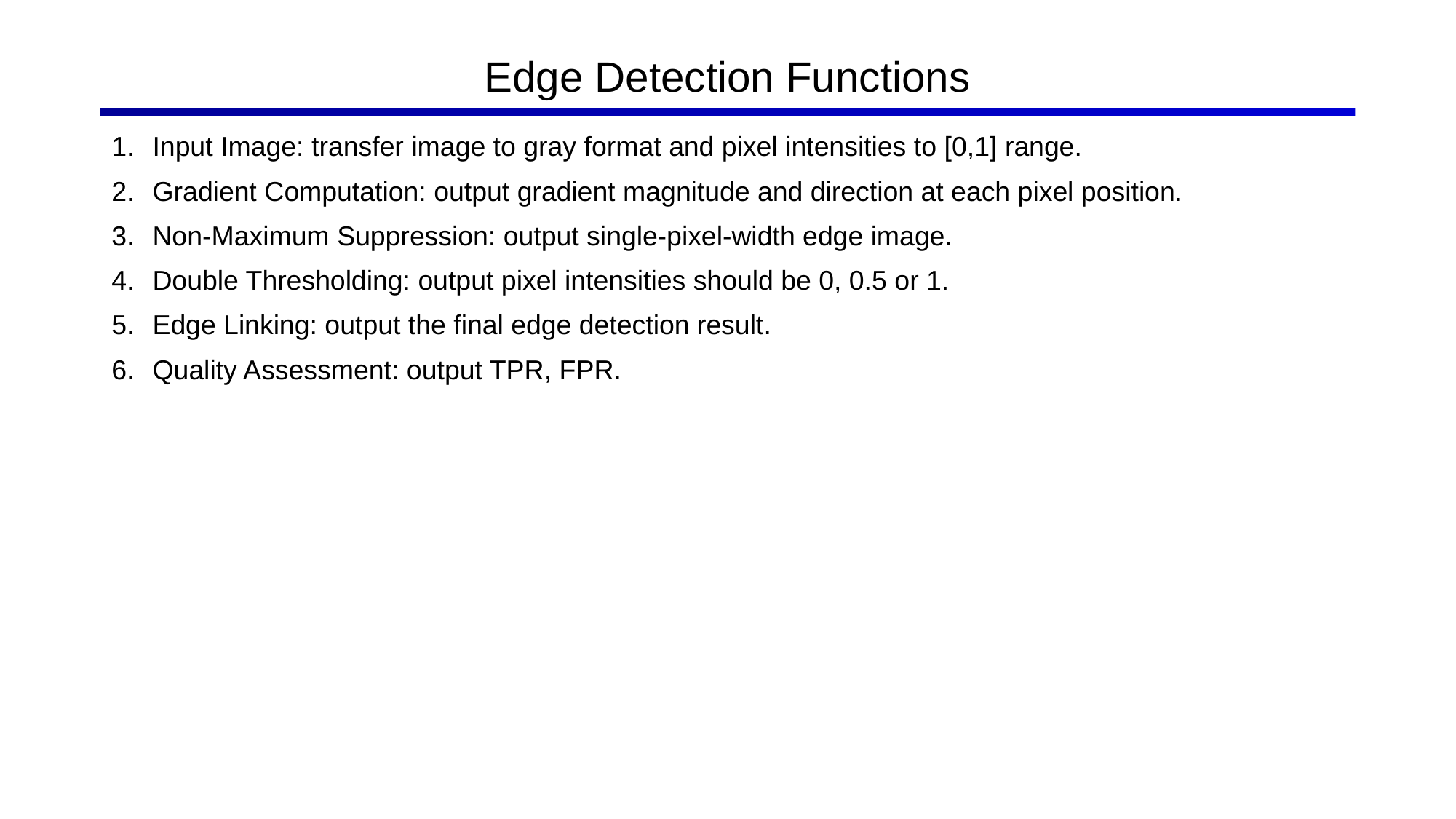

# Edge Detection Functions
Input Image: transfer image to gray format and pixel intensities to [0,1] range.
Gradient Computation: output gradient magnitude and direction at each pixel position.
Non-Maximum Suppression: output single-pixel-width edge image.
Double Thresholding: output pixel intensities should be 0, 0.5 or 1.
Edge Linking: output the final edge detection result.
Quality Assessment: output TPR, FPR.